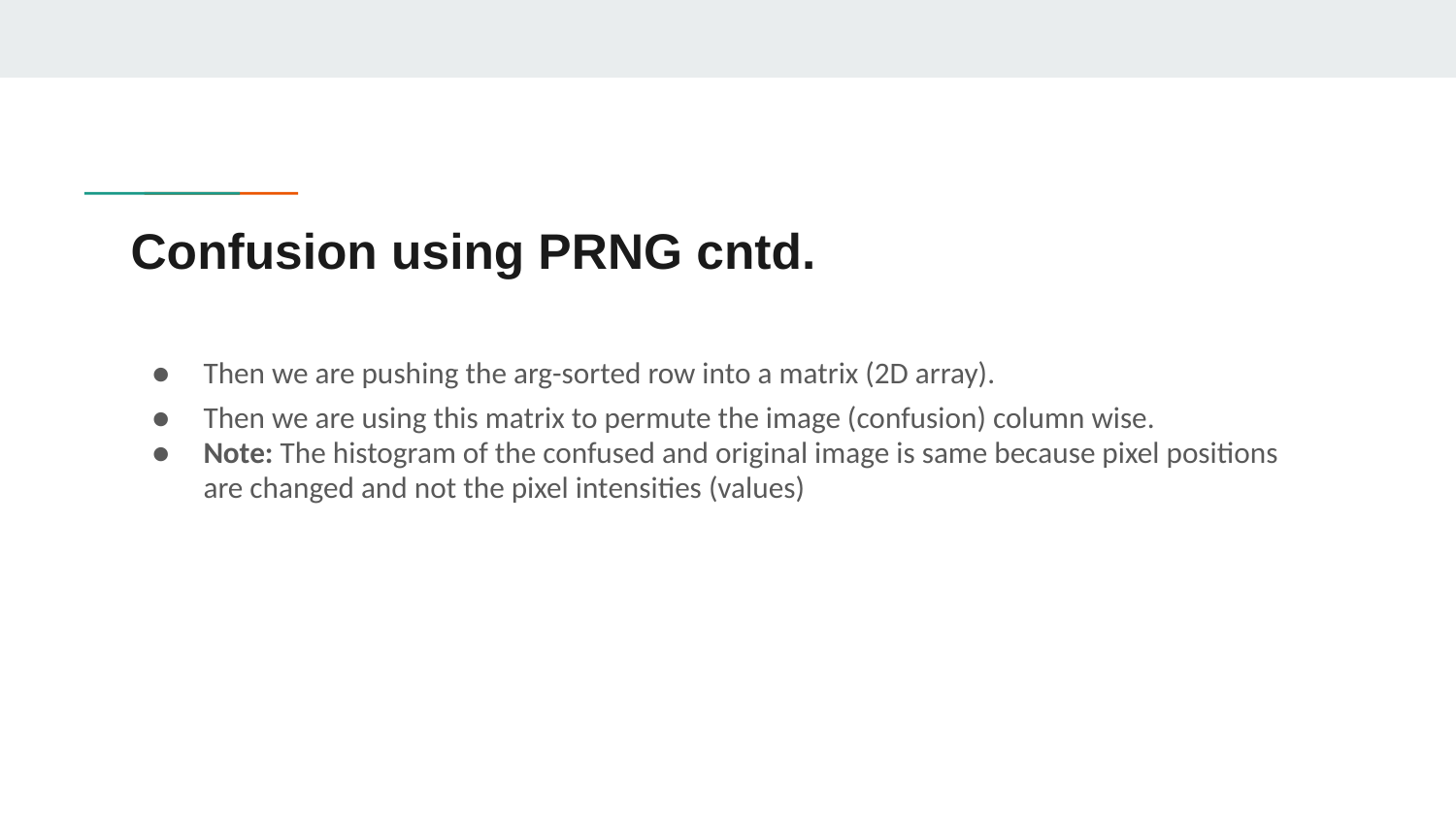

# Confusion using PRNG cntd.
Then we are pushing the arg-sorted row into a matrix (2D array).
Then we are using this matrix to permute the image (confusion) column wise.
Note: The histogram of the confused and original image is same because pixel positions are changed and not the pixel intensities (values)